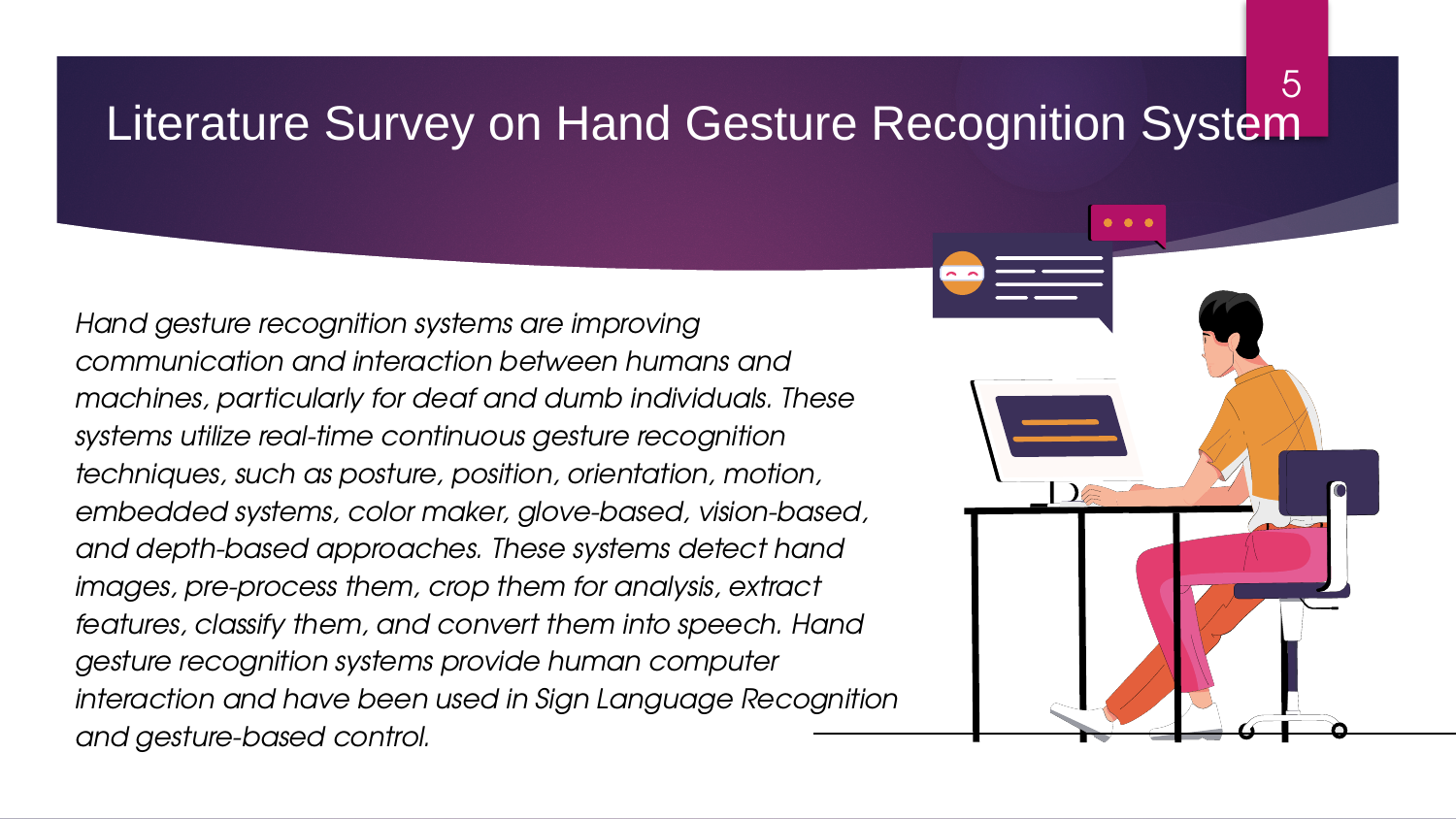

5
# Literature Survey on Hand Gesture Recognition System

Hand gesture recognition systems are improving communication and interaction between humans and machines, particularly for deaf and dumb individuals. These systems utilize real-time continuous gesture recognition techniques, such as posture, position, orientation, motion, embedded systems, color maker, glove-based, vision-based, and depth-based approaches. These systems detect hand images, pre-process them, crop them for analysis, extract features, classify them, and convert them into speech. Hand gesture recognition systems provide human computer interaction and have been used in Sign Language Recognition and gesture-based control.